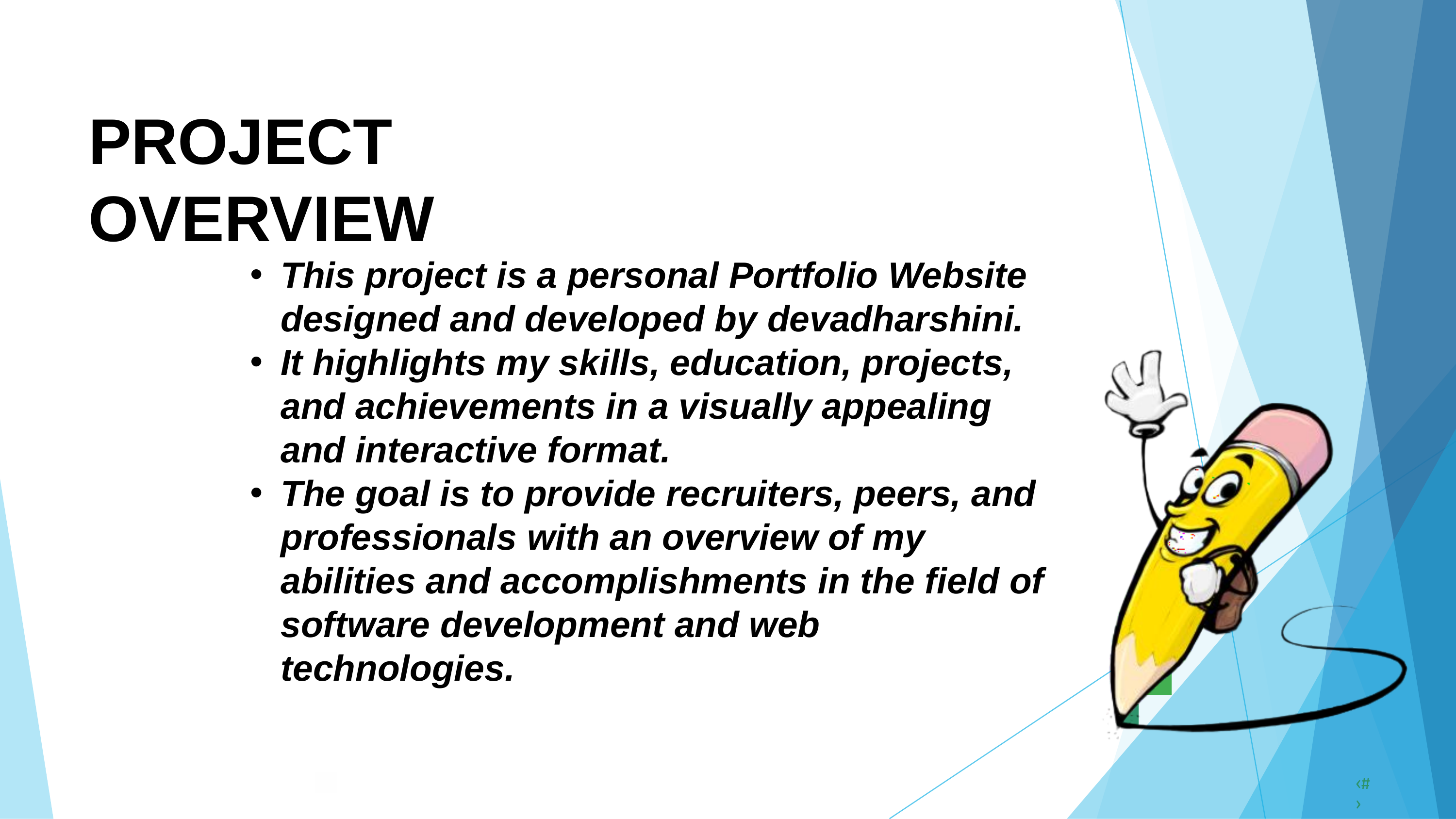

PROJECT	OVERVIEW
This project is a personal Portfolio Website designed and developed by devadharshini.
It highlights my skills, education, projects, and achievements in a visually appealing and interactive format.
The goal is to provide recruiters, peers, and professionals with an overview of my abilities and accomplishments in the field of software development and web technologies.

‹#›